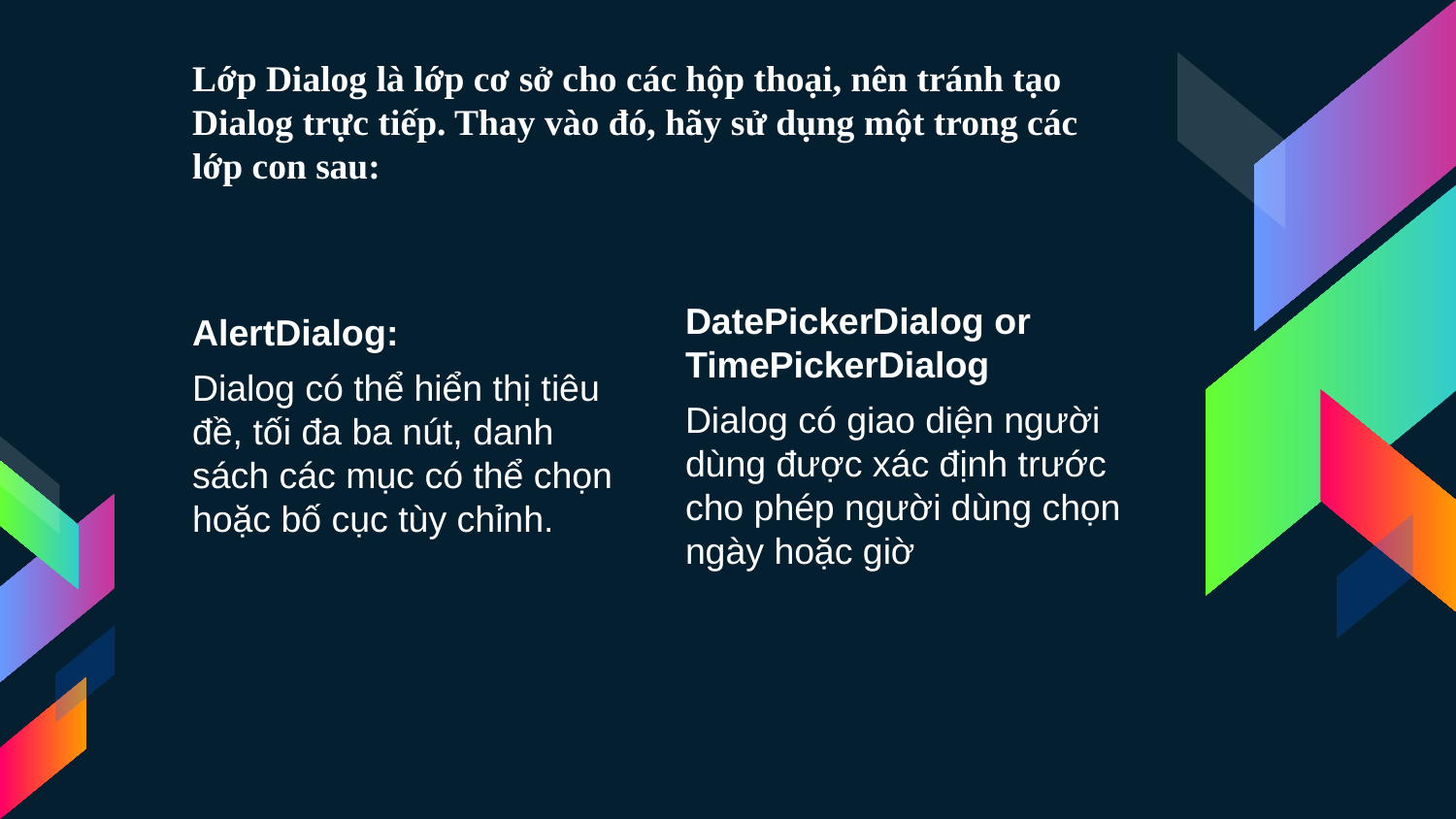

# Lớp Dialog là lớp cơ sở cho các hộp thoại, nên tránh tạo Dialog trực tiếp. Thay vào đó, hãy sử dụng một trong các lớp con sau:
DatePickerDialog or TimePickerDialog
Dialog có giao diện người dùng được xác định trước cho phép người dùng chọn ngày hoặc giờ
AlertDialog:
Dialog có thể hiển thị tiêu đề, tối đa ba nút, danh sách các mục có thể chọn hoặc bố cục tùy chỉnh.
22